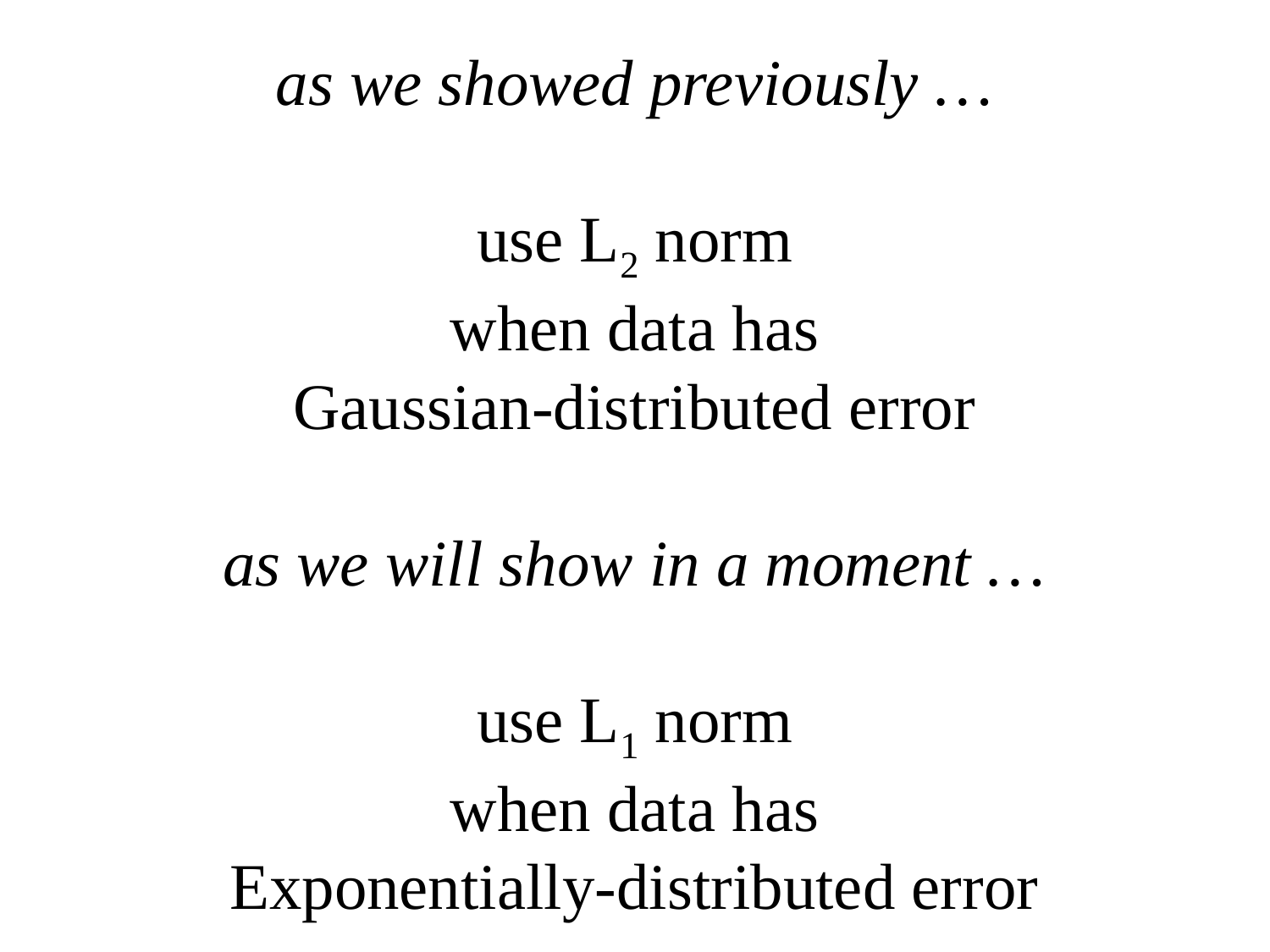

# as we showed previously … use L2 norm when data has Gaussian-distributed error as we will show in a moment … use L1 norm when data has Exponentially-distributed error